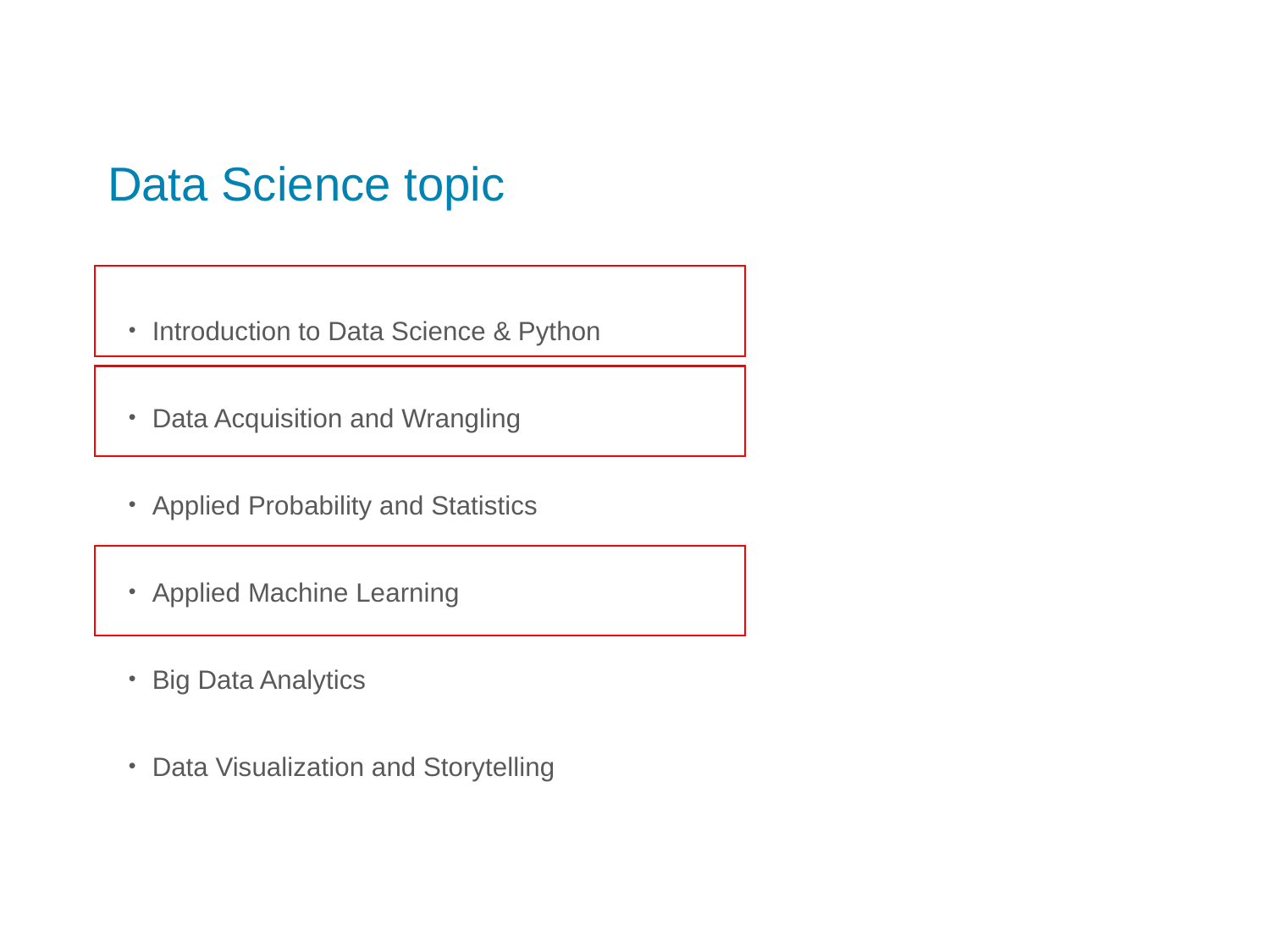

# Data Science topic

Introduction to Data Science & Python
Data Acquisition and Wrangling
Applied Probability and Statistics
Applied Machine Learning
Big Data Analytics
Data Visualization and Storytelling